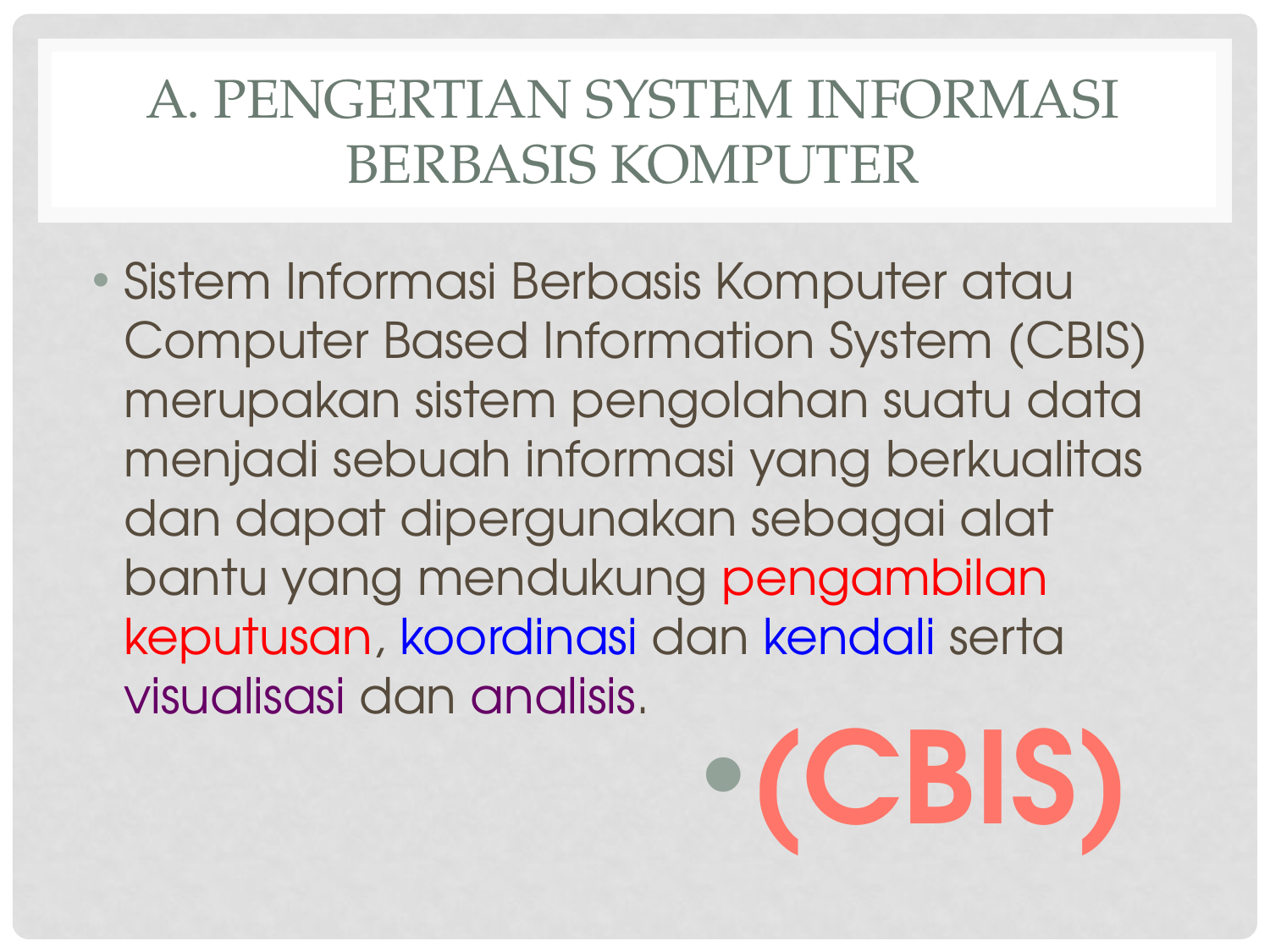

# A. PENGERTIAN SYSTEM INFORMASI BERBASIS KOMPUTER
Sistem Informasi Berbasis Komputer atau Computer Based Information System (CBIS) merupakan sistem pengolahan suatu data menjadi sebuah informasi yang berkualitas dan dapat dipergunakan sebagai alat bantu yang mendukung pengambilan keputusan, koordinasi dan kendali serta visualisasi dan analisis.
(CBIS)